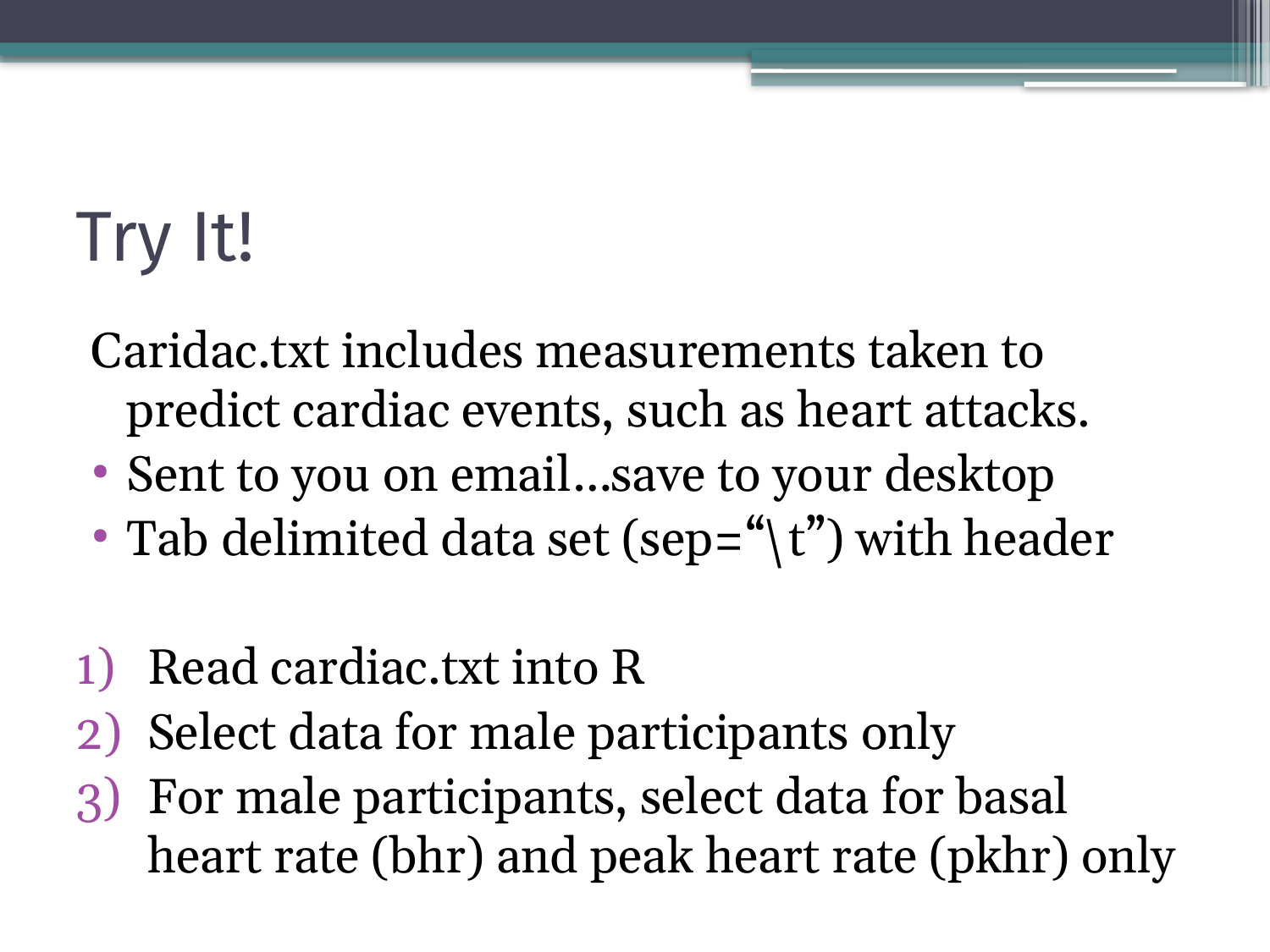

# Try It!
Caridac.txt includes measurements taken to predict cardiac events, such as heart attacks.
Sent to you on email…save to your desktop
Tab delimited data set (sep=“\t”) with header

Read cardiac.txt into R
Select data for male participants only
For male participants, select data for basal heart rate (bhr) and peak heart rate (pkhr) only